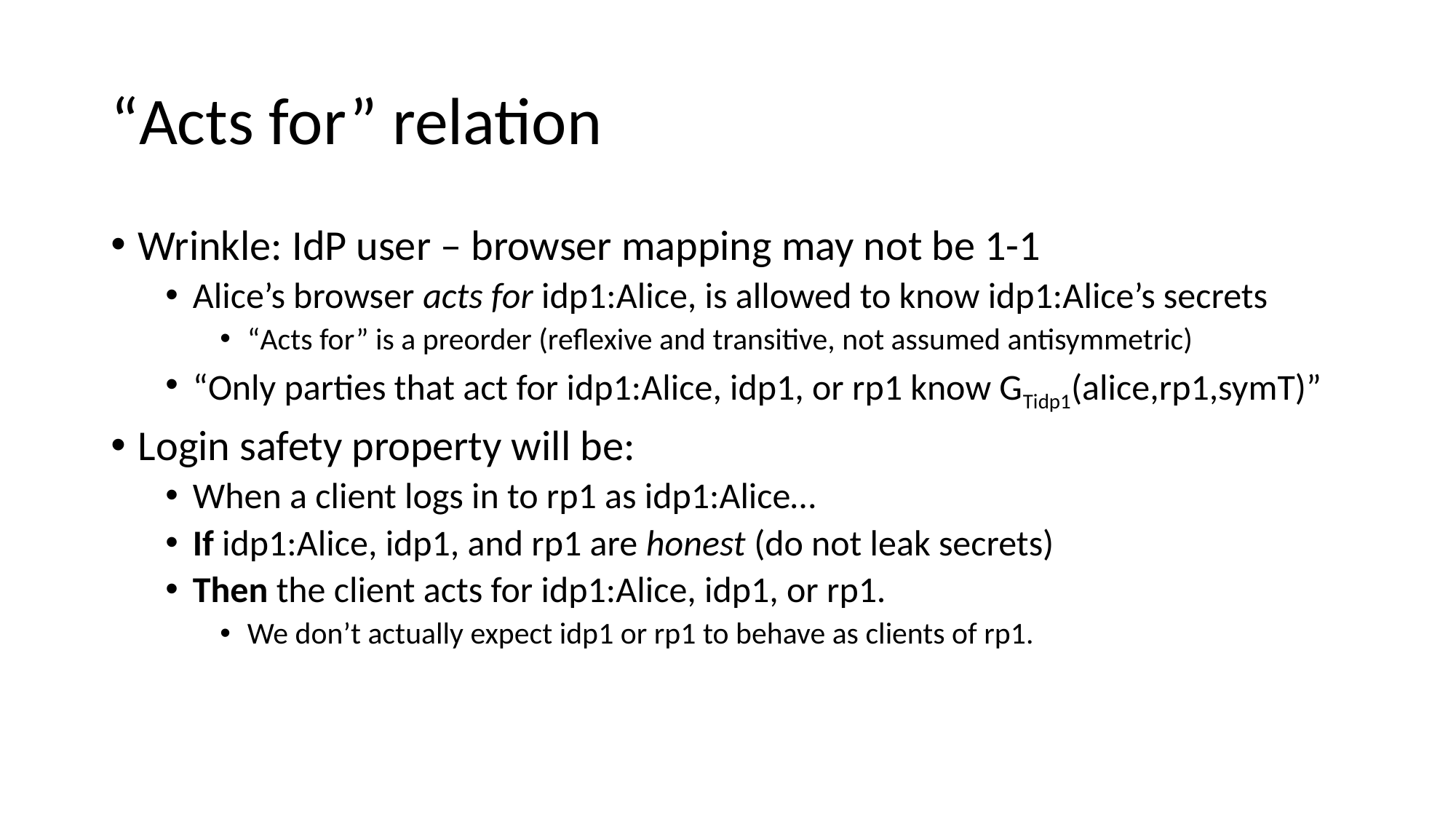

# “Acts for” relation
Wrinkle: IdP user – browser mapping may not be 1-1
Alice’s browser acts for idp1:Alice, is allowed to know idp1:Alice’s secrets
“Acts for” is a preorder (reflexive and transitive, not assumed antisymmetric)
“Only parties that act for idp1:Alice, idp1, or rp1 know GTidp1(alice,rp1,symT)”
Login safety property will be:
When a client logs in to rp1 as idp1:Alice…
If idp1:Alice, idp1, and rp1 are honest (do not leak secrets)
Then the client acts for idp1:Alice, idp1, or rp1.
We don’t actually expect idp1 or rp1 to behave as clients of rp1.